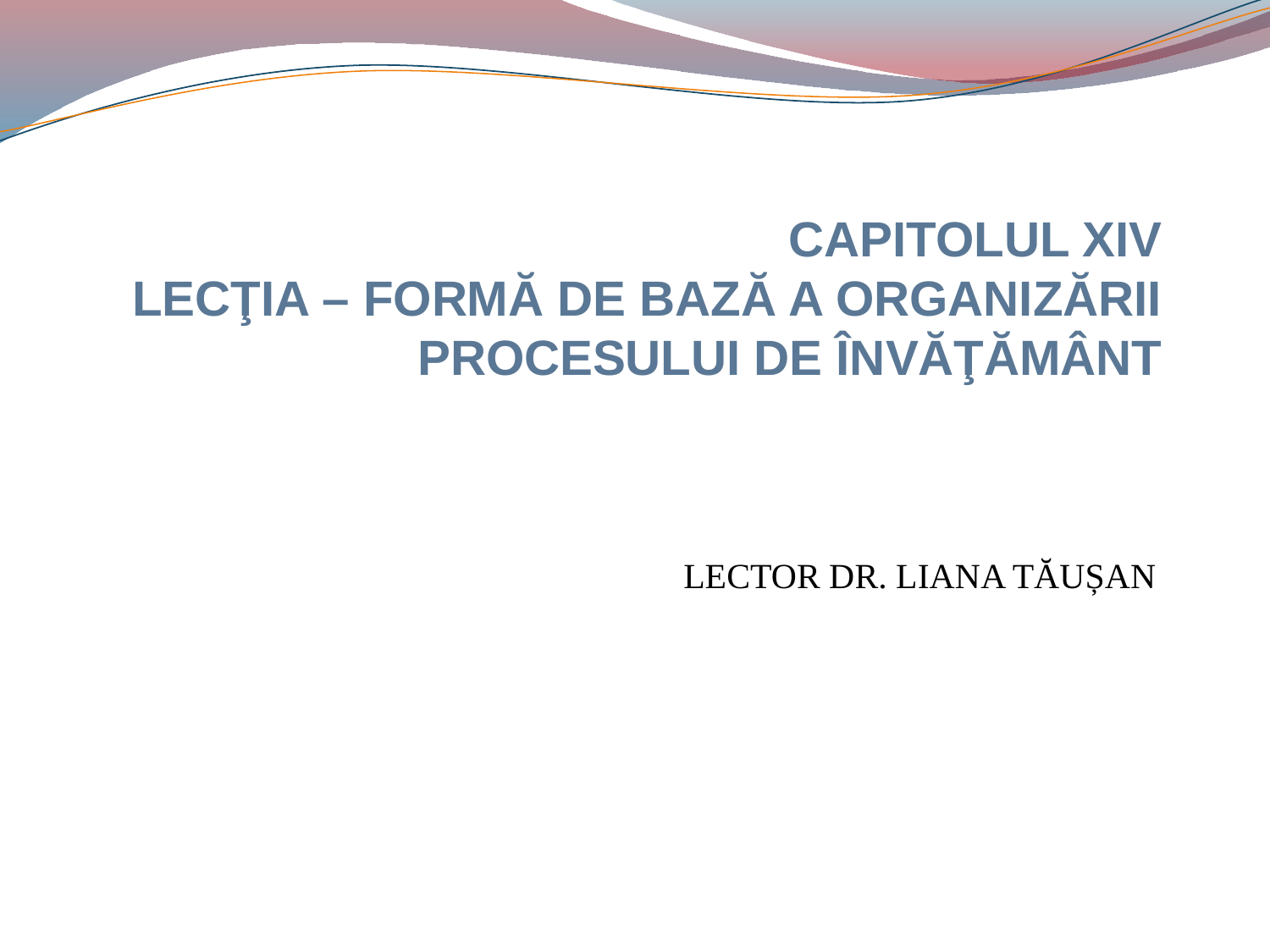

# CAPITOLUL XIV LECŢIA – FORMĂ DE BAZĂ A ORGANIZĂRII PROCESULUI DE ÎNVĂŢĂMÂNT

LECTOR DR. LIANA TĂUȘAN